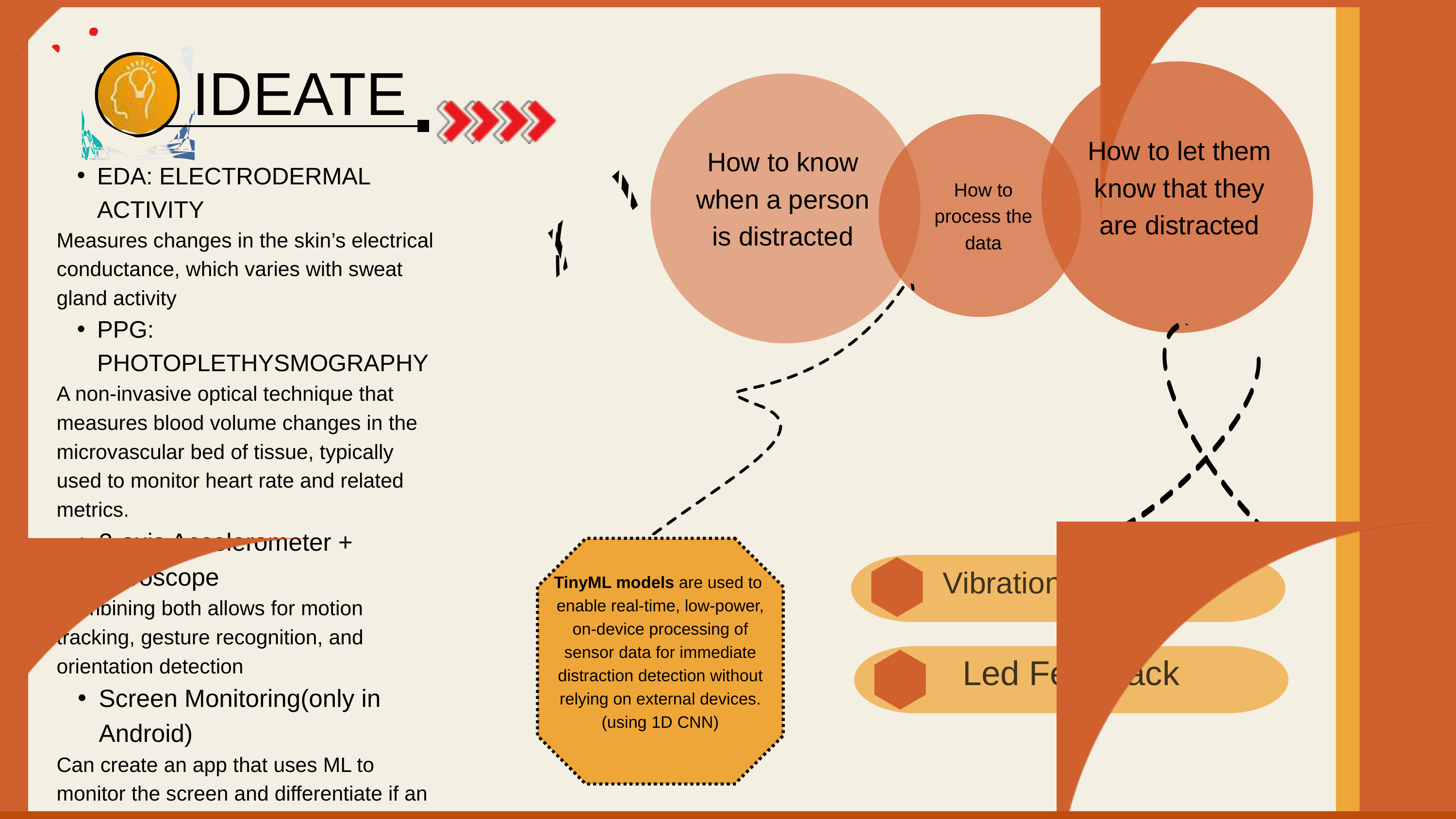

IDEATE

How to let them know that they are distracted
How to know when a person is distracted
EDA: ELECTRODERMAL ACTIVITY
Measures changes in the skin’s electrical conductance, which varies with sweat gland activity
PPG: PHOTOPLETHYSMOGRAPHY
A non-invasive optical technique that measures blood volume changes in the microvascular bed of tissue, typically used to monitor heart rate and related metrics.
3-axis Accelerometer + Gyroscope
Combining both allows for motion tracking, gesture recognition, and orientation detection
Screen Monitoring(only in Android)
Can create an app that uses ML to monitor the screen and differentiate if an app is the cause of distraction

How to process the data

Vibration feedback

TinyML models are used to  enable real-time, low-power, on-device processing of sensor data for immediate distraction detection without relying on external devices.
(using 1D CNN)

Led Feedback